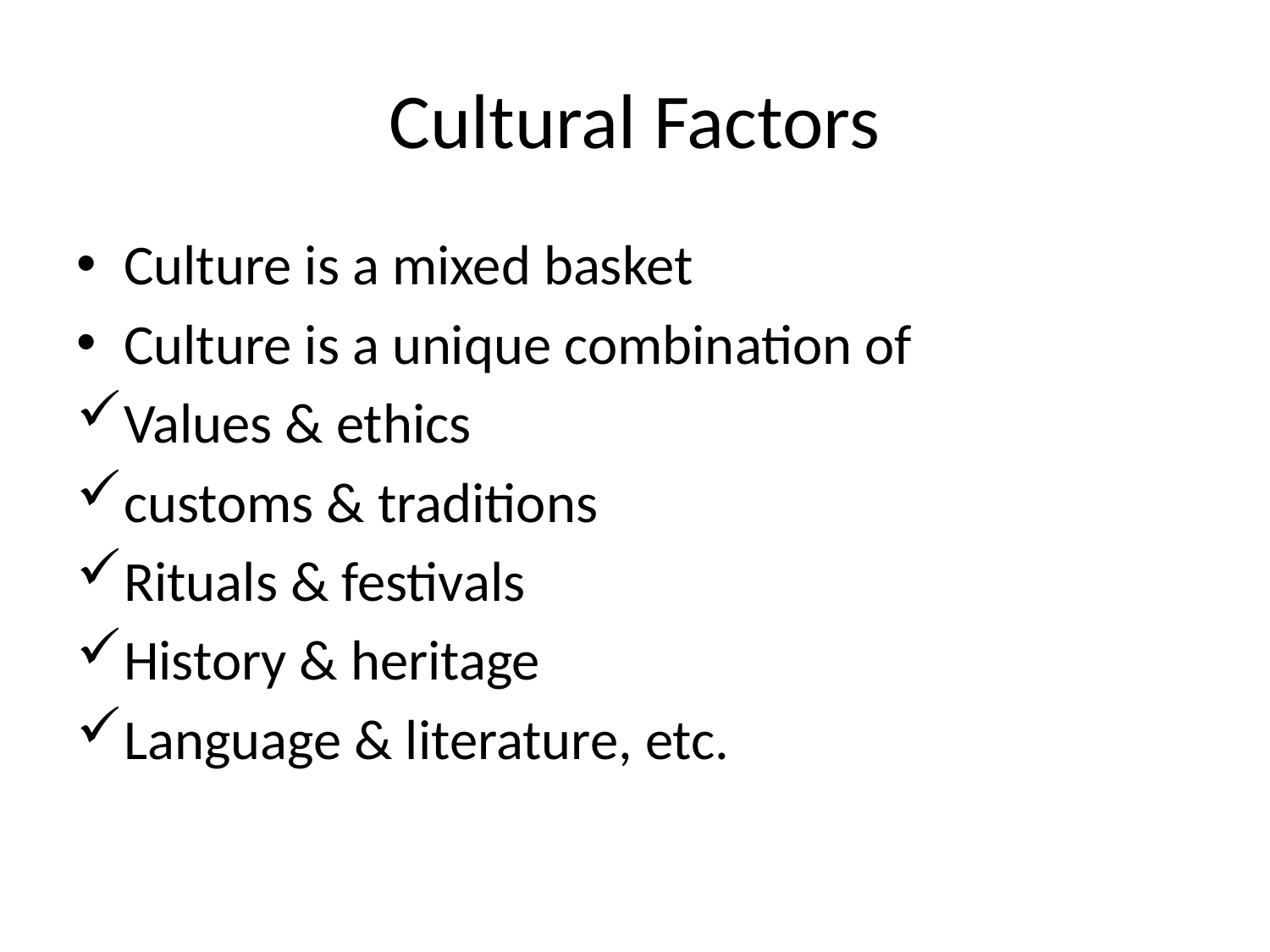

# Cultural Factors
Culture is a mixed basket
Culture is a unique combination of
Values & ethics
customs & traditions
Rituals & festivals
History & heritage
Language & literature, etc.